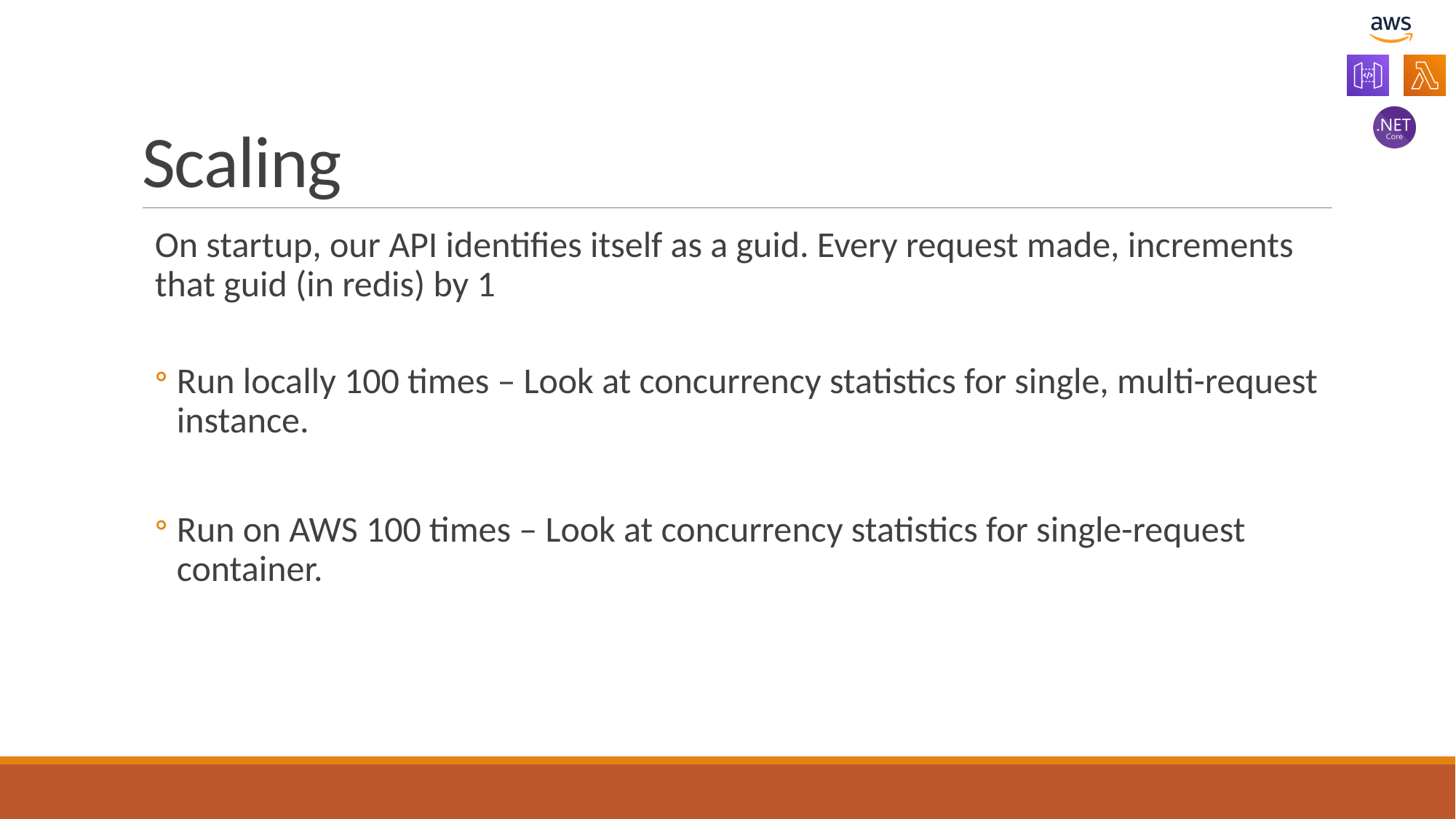

# Scaling
On startup, our API identifies itself as a guid. Every request made, increments that guid (in redis) by 1

Run locally 100 times – Look at concurrency statistics for single, multi-request instance.

Run on AWS 100 times – Look at concurrency statistics for single-request container.